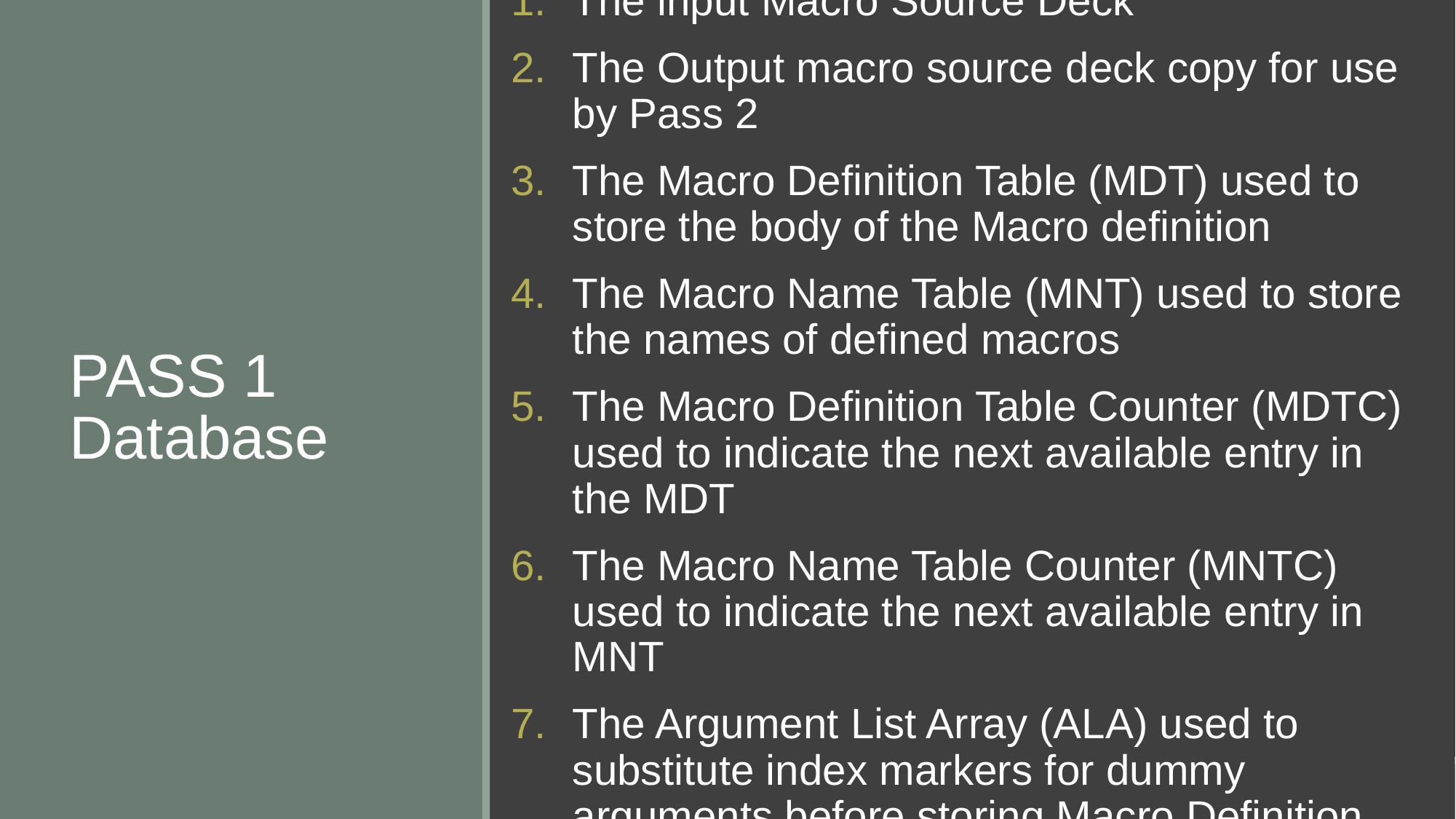

The input Macro Source Deck
The Output macro source deck copy for use by Pass 2
The Macro Definition Table (MDT) used to store the body of the Macro definition
The Macro Name Table (MNT) used to store the names of defined macros
The Macro Definition Table Counter (MDTC) used to indicate the next available entry in the MDT
The Macro Name Table Counter (MNTC) used to indicate the next available entry in MNT
The Argument List Array (ALA) used to substitute index markers for dummy arguments before storing Macro Definition
# PASS 1 Database